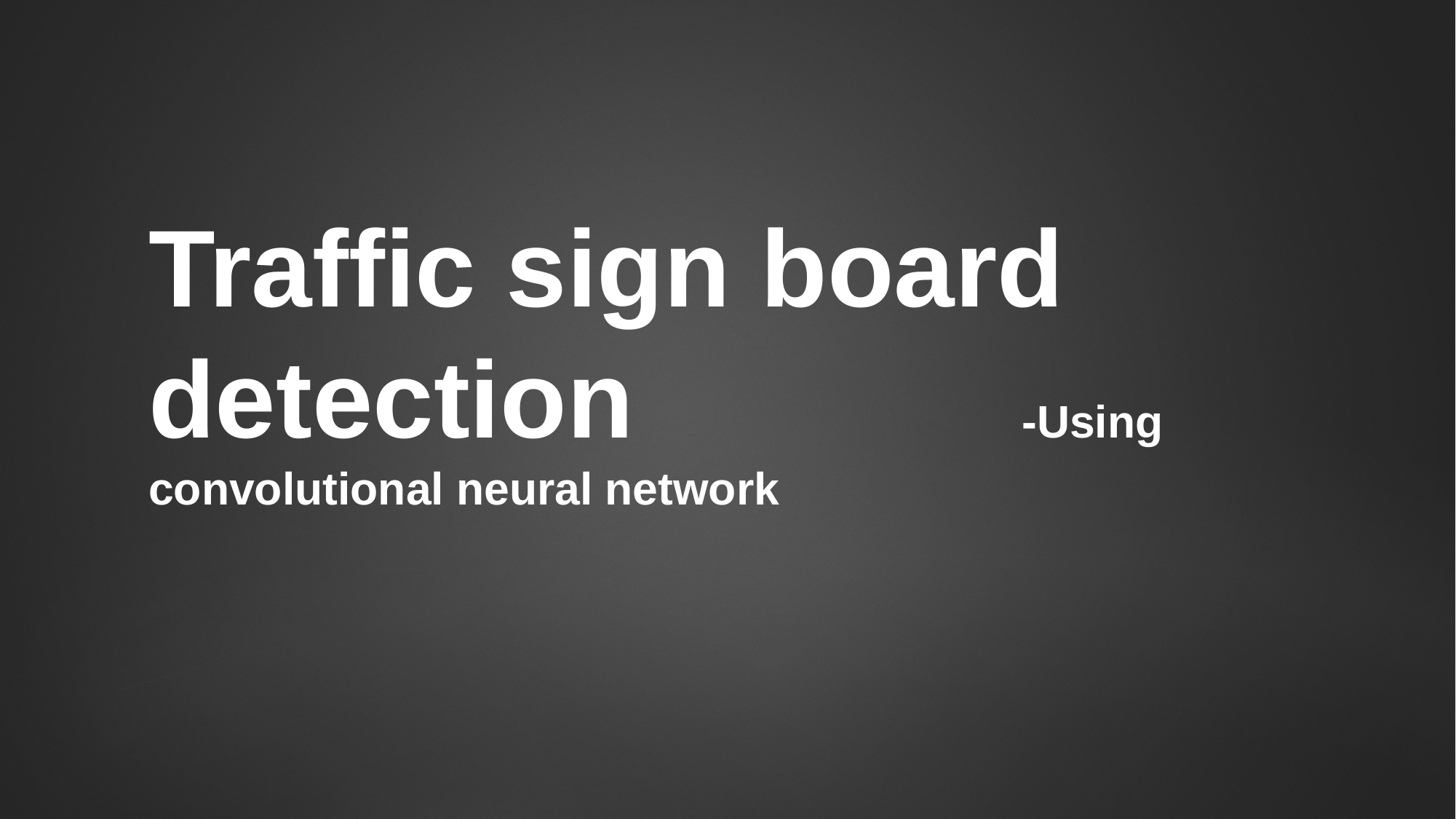

# Traffic sign board detection 				-Using convolutional neural network